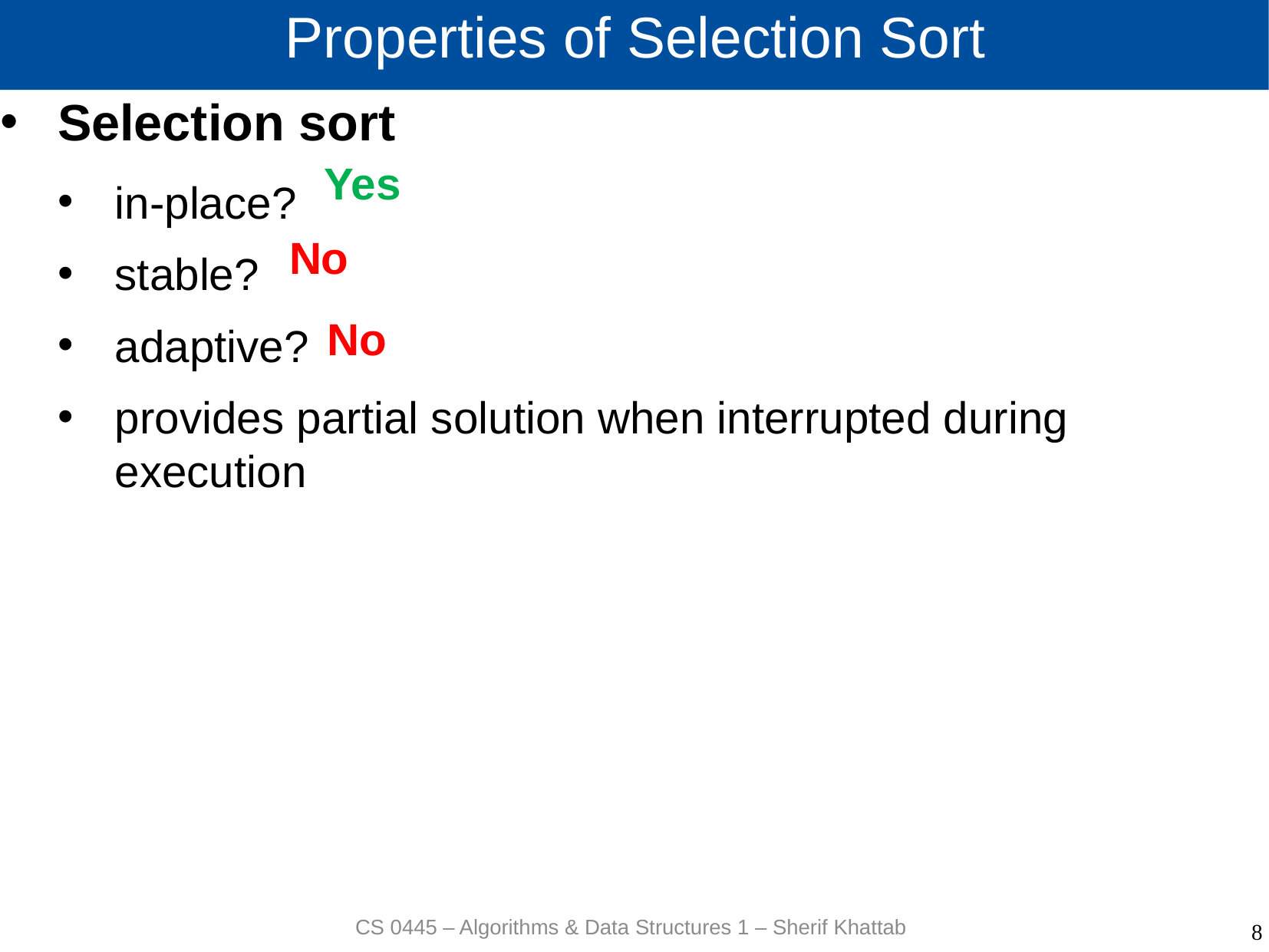

# Properties of Selection Sort
Selection sort
in-place?
stable?
adaptive?
provides partial solution when interrupted during execution

Yes
No
No
CS 0445 – Algorithms & Data Structures 1 – Sherif Khattab
8